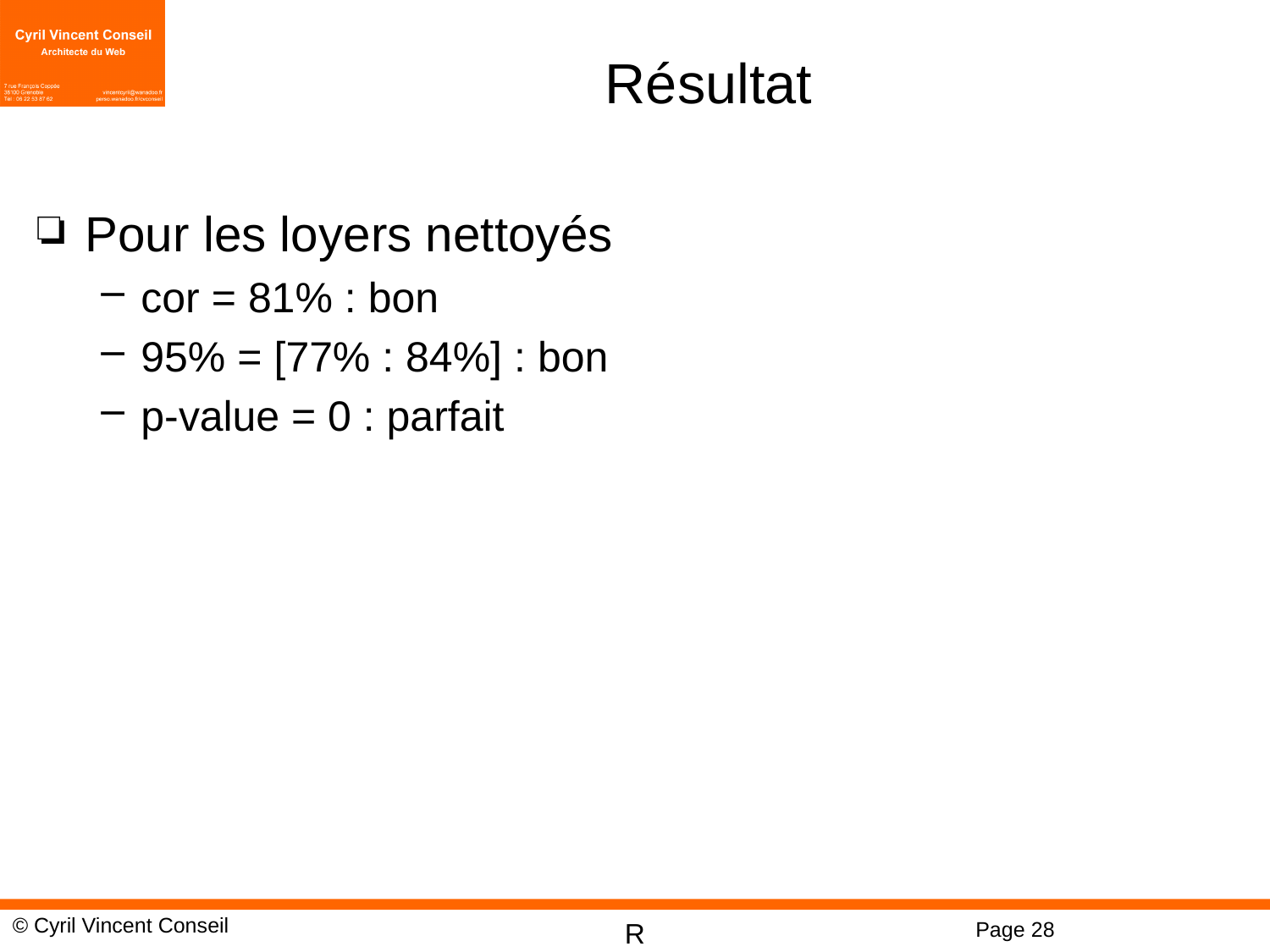

# Résultat
Pour les loyers nettoyés
cor = 81% : bon
95% = [77% : 84%] : bon
p-value = 0 : parfait